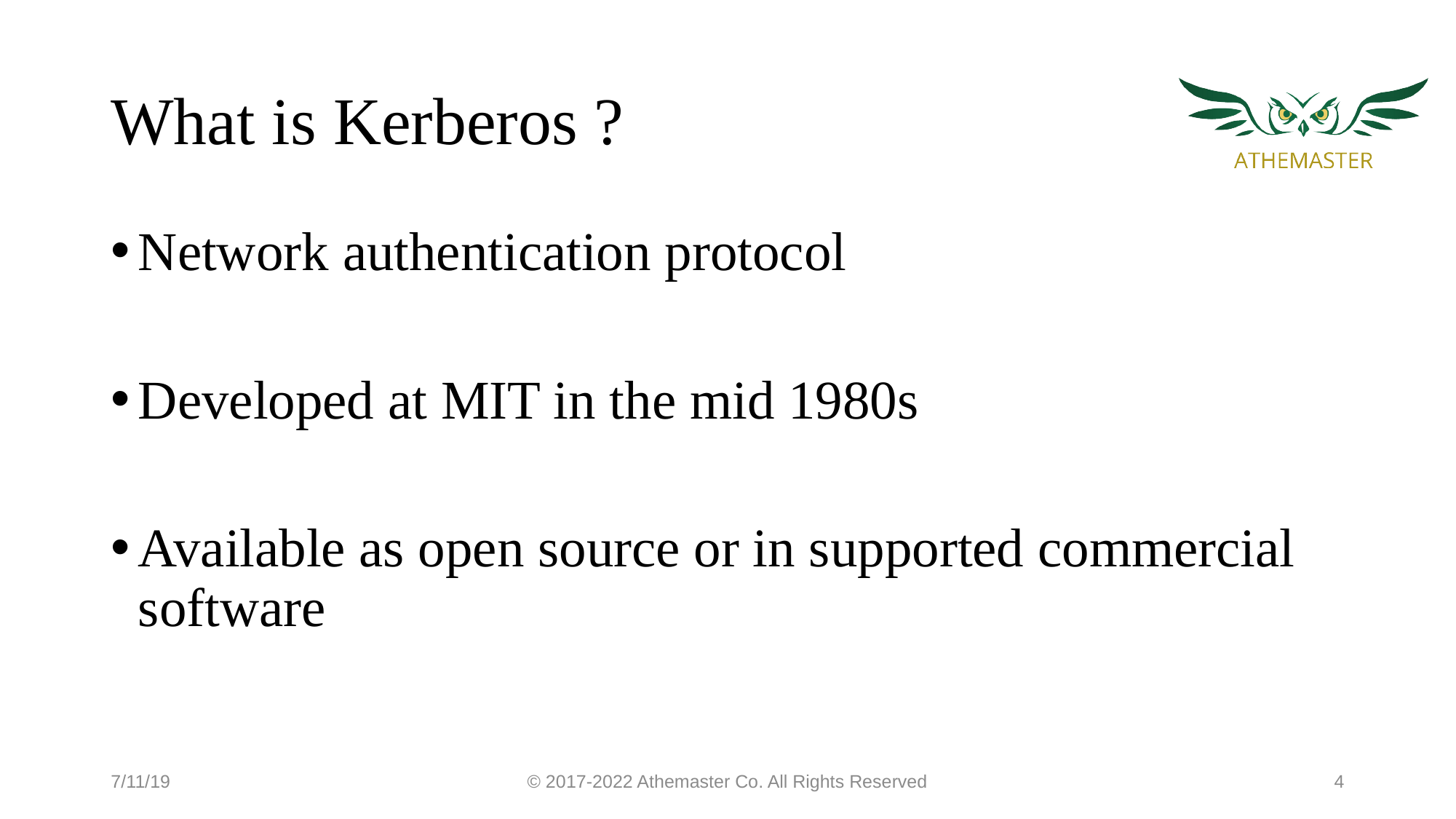

# What is Kerberos ?
Network authentication protocol

Developed at MIT in the mid 1980s

Available as open source or in supported commercial software

7/11/19
© 2017-2022 Athemaster Co. All Rights Reserved
4